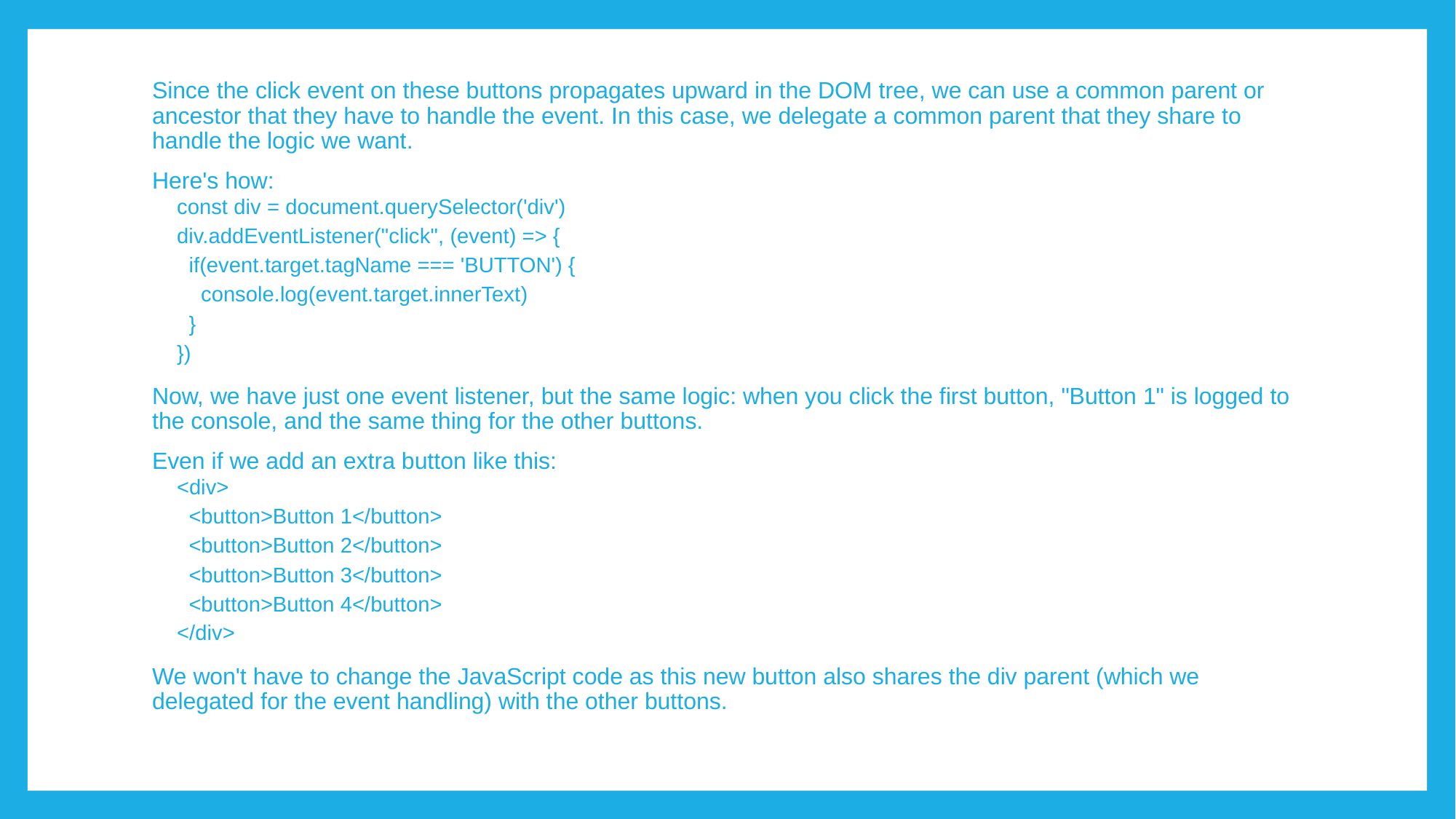

Since the click event on these buttons propagates upward in the DOM tree, we can use a common parent or ancestor that they have to handle the event. In this case, we delegate a common parent that they share to handle the logic we want.
Here's how:
const div = document.querySelector('div')
div.addEventListener("click", (event) => {
  if(event.target.tagName === 'BUTTON') {
    console.log(event.target.innerText)
  }
})
Now, we have just one event listener, but the same logic: when you click the first button, "Button 1" is logged to the console, and the same thing for the other buttons.
Even if we add an extra button like this:
<div>
  <button>Button 1</button>
  <button>Button 2</button>
  <button>Button 3</button>
  <button>Button 4</button>
</div>
We won't have to change the JavaScript code as this new button also shares the div parent (which we delegated for the event handling) with the other buttons.